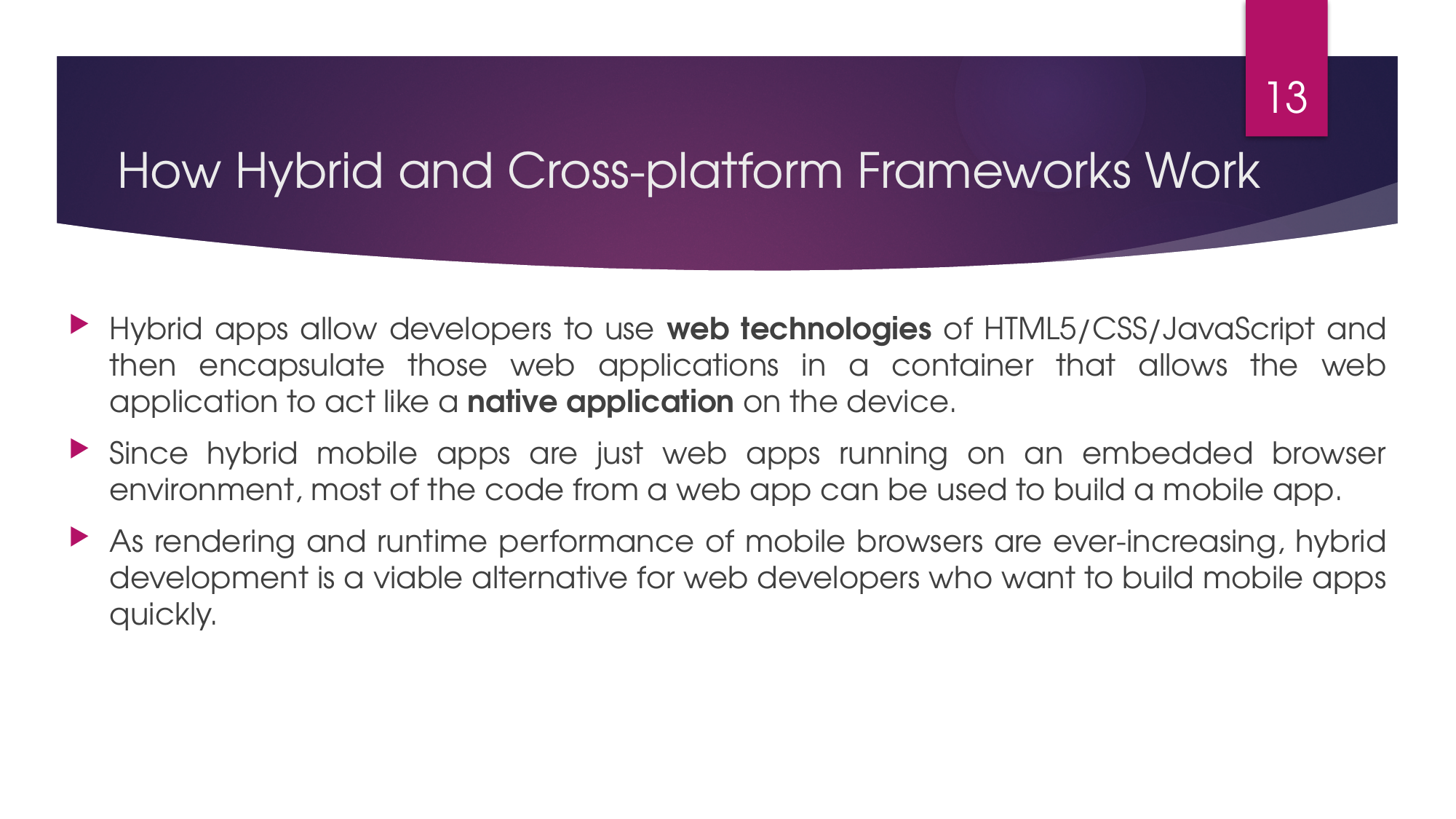

13
# How Hybrid and Cross-platform Frameworks Work
Hybrid apps allow developers to use web technologies of HTML5/CSS/JavaScript and then encapsulate those web applications in a container that allows the web application to act like a native application on the device.
Since hybrid mobile apps are just web apps running on an embedded browser environment, most of the code from a web app can be used to build a mobile app.
As rendering and runtime performance of mobile browsers are ever-increasing, hybrid development is a viable alternative for web developers who want to build mobile apps quickly.